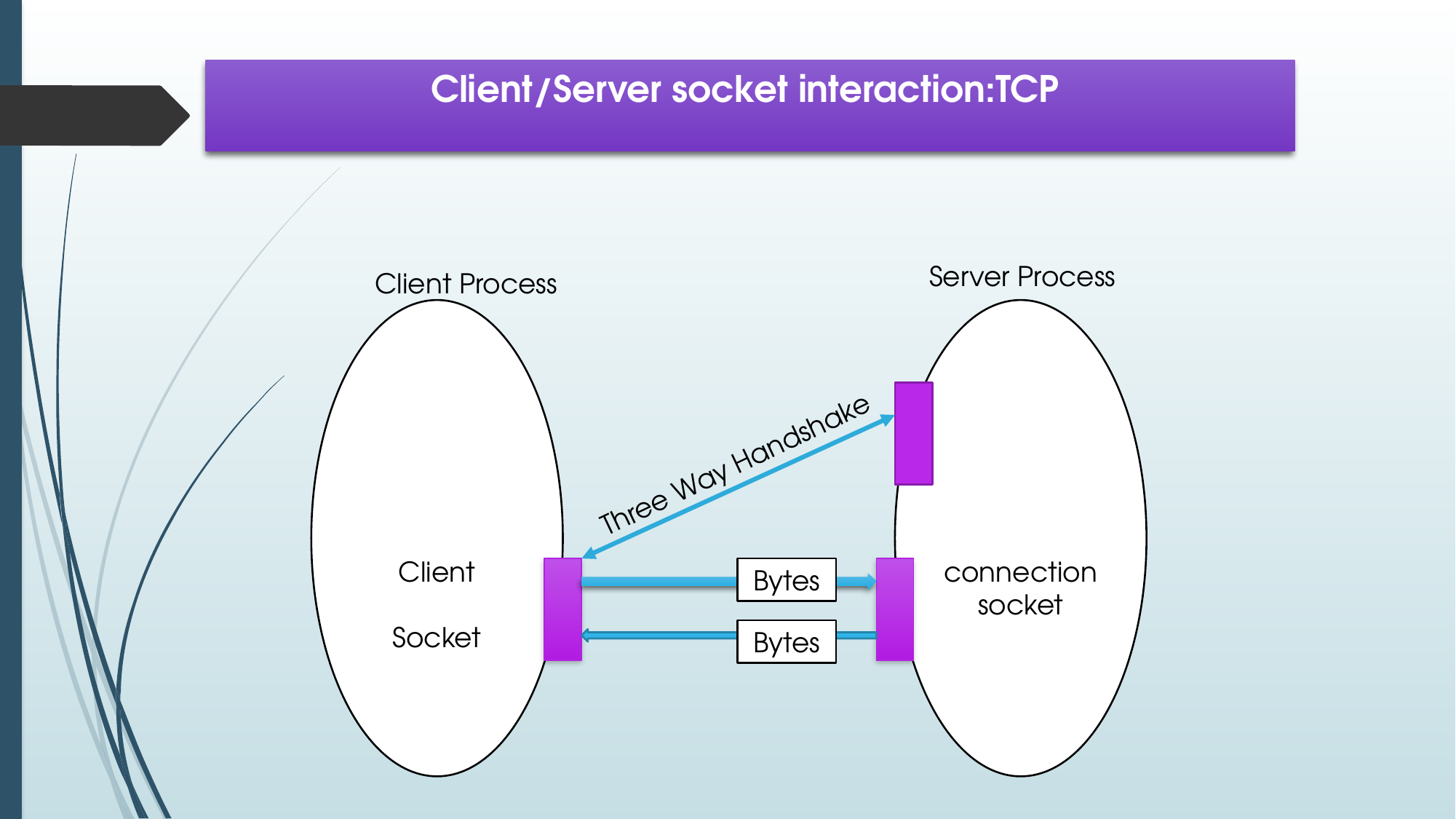

Client/Server socket interaction:TCP

Server Process
Client Process

	Client
	Socket

connection socket

Three Way Handshake

Bytes

Bytes